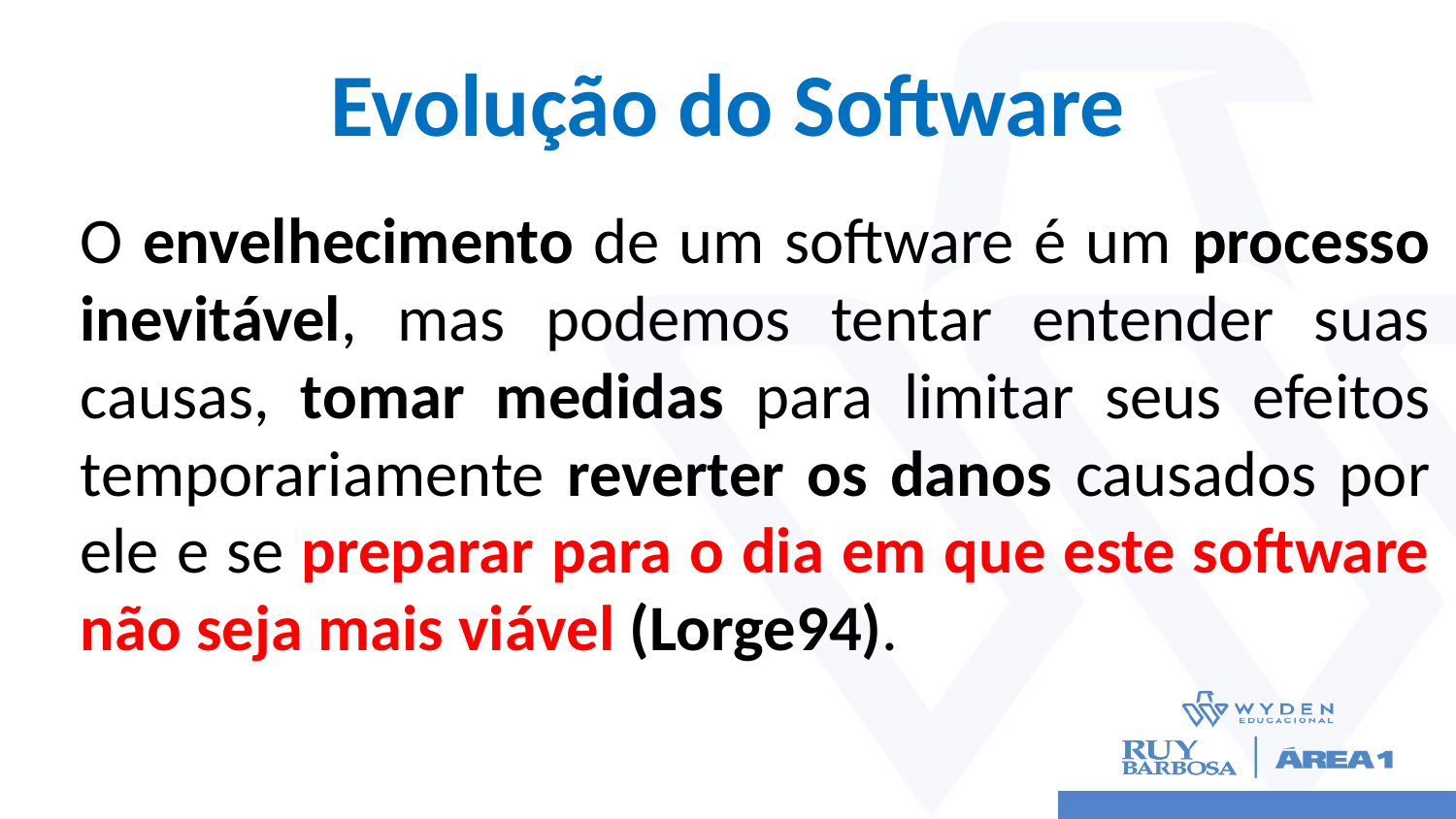

# Evolução do Software
O envelhecimento de um software é um processo inevitável, mas podemos tentar entender suas causas, tomar medidas para limitar seus efeitos temporariamente reverter os danos causados por ele e se preparar para o dia em que este software não seja mais viável (Lorge94).